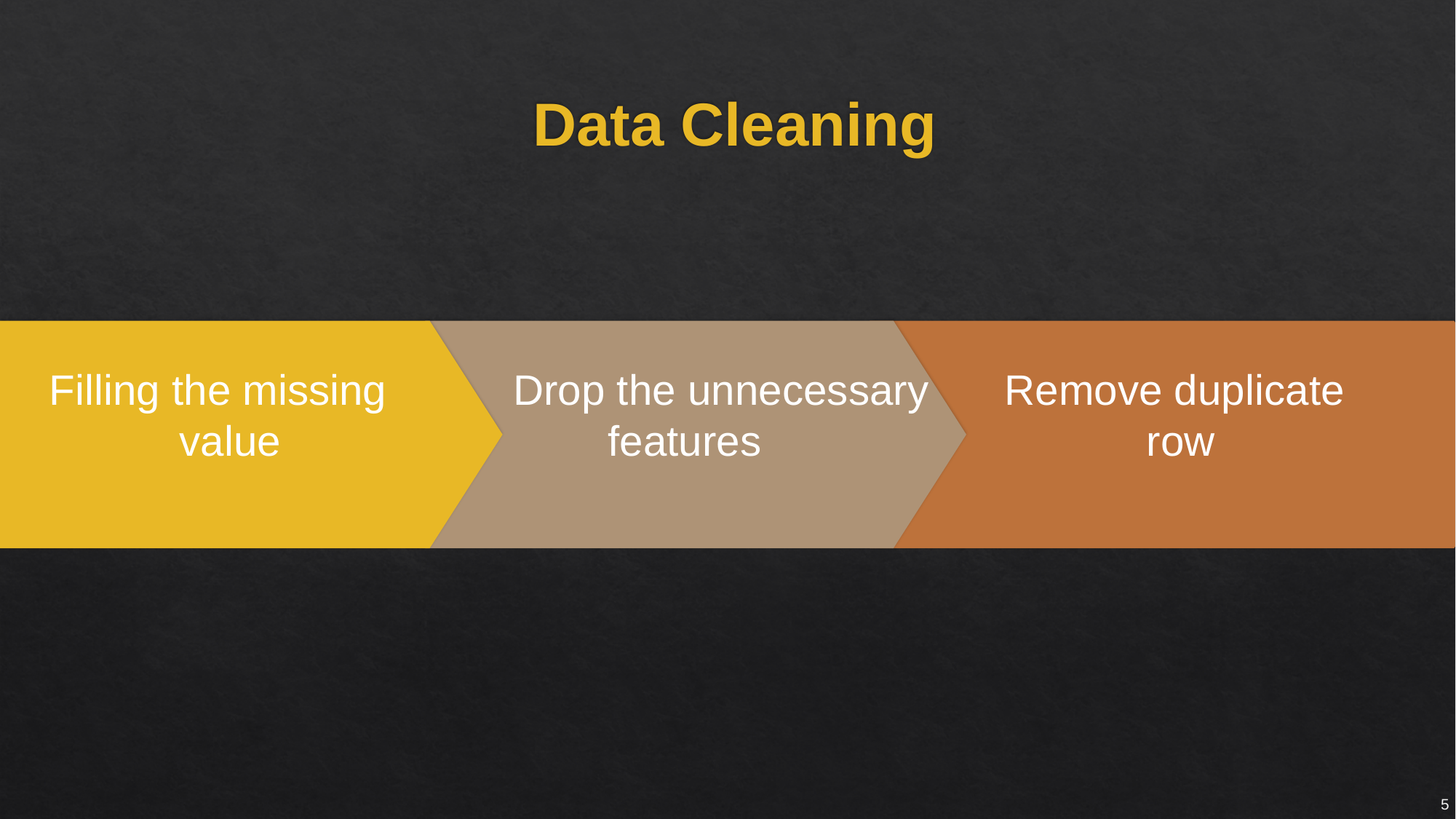

# Data Cleaning

Y

Filling the missing
           value
Drop the unnecessary
        features
Remove duplicate
            row
5